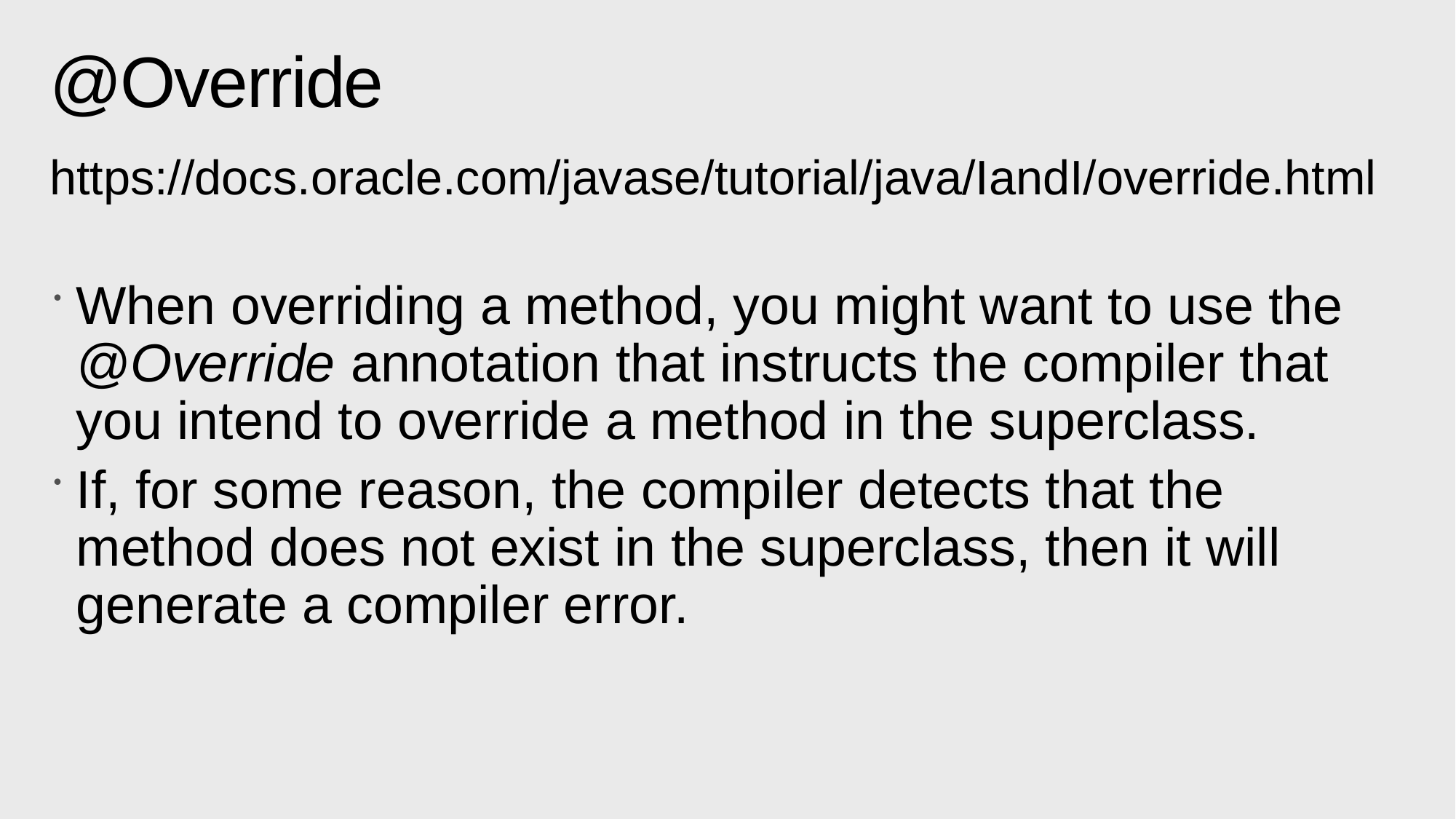

# @Override
https://docs.oracle.com/javase/tutorial/java/IandI/override.html

When overriding a method, you might want to use the @Override annotation that instructs the compiler that you intend to override a method in the superclass.
If, for some reason, the compiler detects that the method does not exist in the superclass, then it will generate a compiler error.